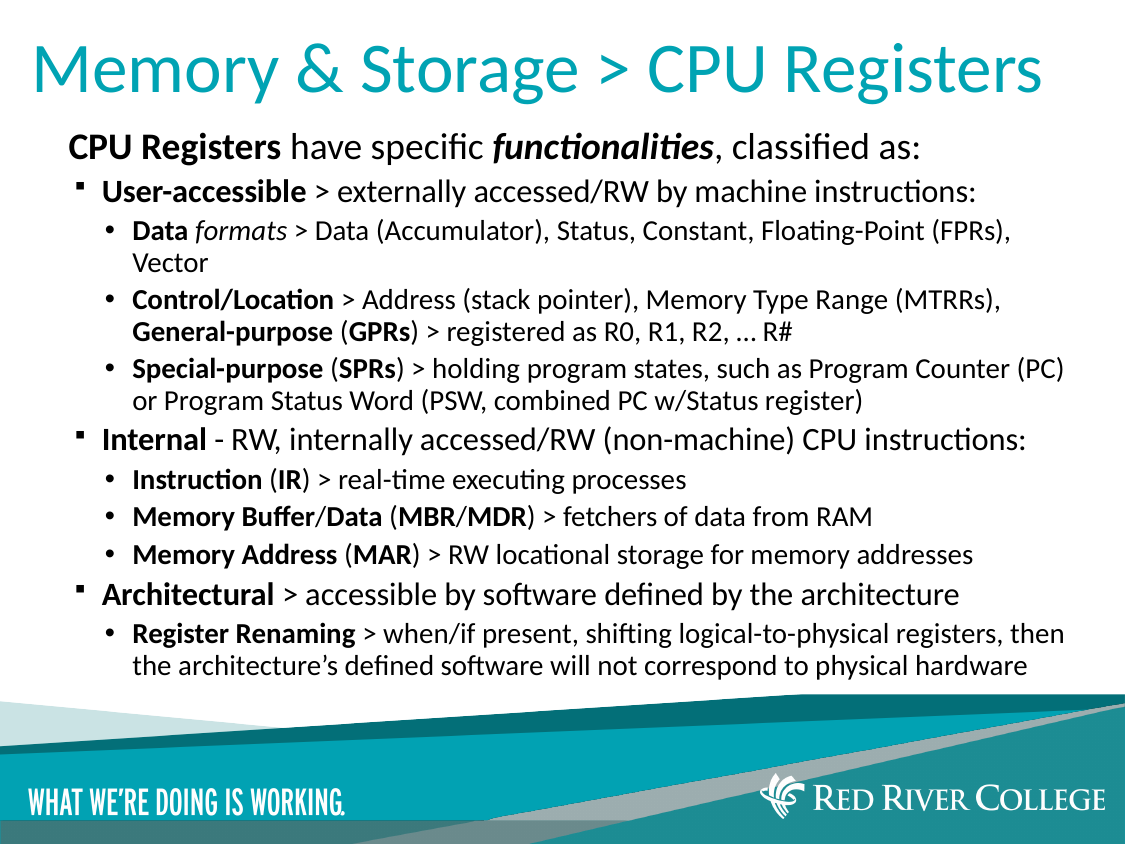

# Memory & Storage > CPU Registers
CPU Registers have specific functionalities, classified as:
User-accessible > externally accessed/RW by machine instructions:
Data formats > Data (Accumulator), Status, Constant, Floating-Point (FPRs), Vector
Control/Location > Address (stack pointer), Memory Type Range (MTRRs), General-purpose (GPRs) > registered as R0, R1, R2, … R#
Special-purpose (SPRs) > holding program states, such as Program Counter (PC) or Program Status Word (PSW, combined PC w/Status register)
Internal - RW, internally accessed/RW (non-machine) CPU instructions:
Instruction (IR) > real-time executing processes
Memory Buffer/Data (MBR/MDR) > fetchers of data from RAM
Memory Address (MAR) > RW locational storage for memory addresses
Architectural > accessible by software defined by the architecture
Register Renaming > when/if present, shifting logical-to-physical registers, then the architecture’s defined software will not correspond to physical hardware